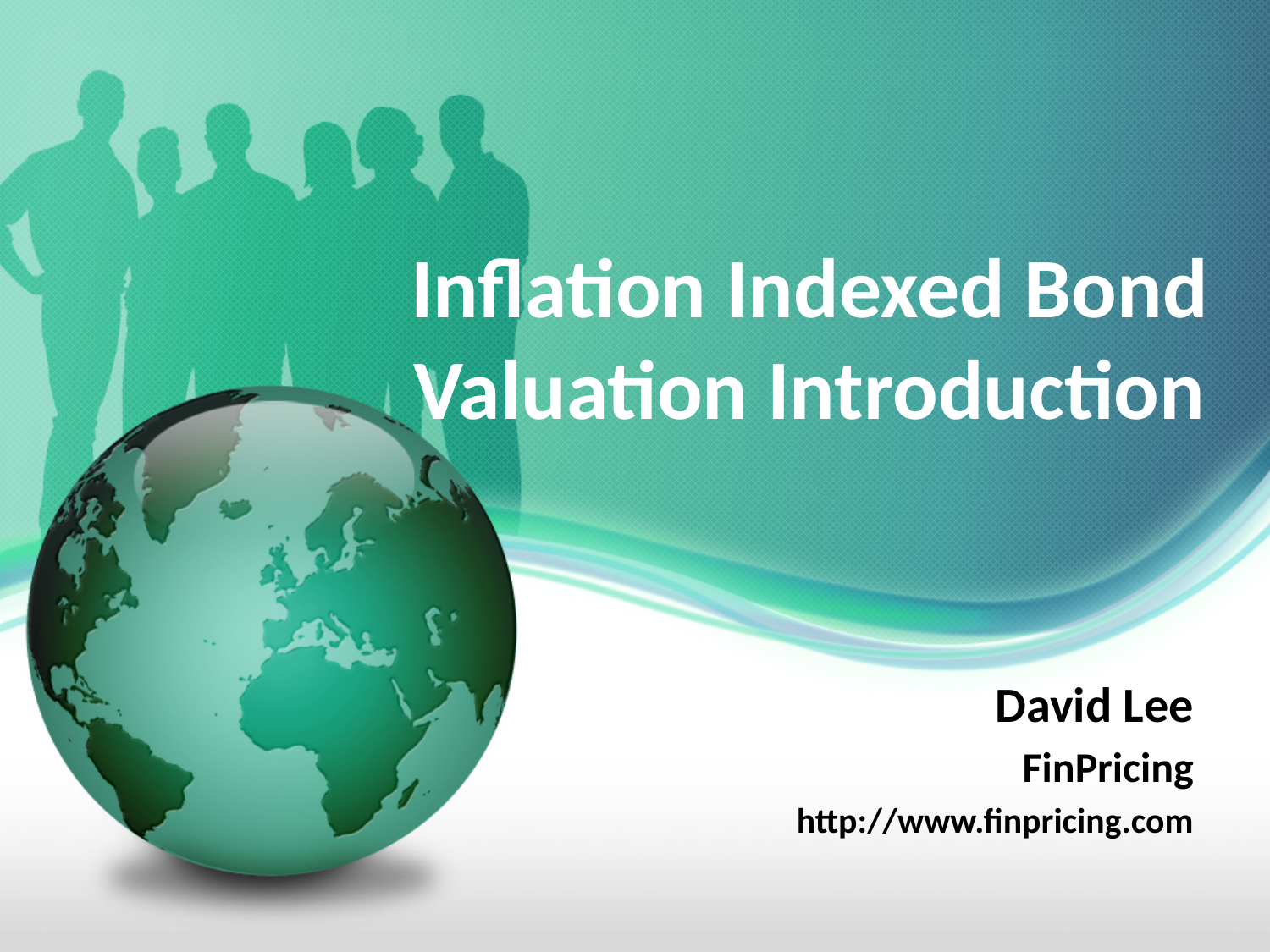

# Inflation Indexed Bond Valuation Introduction
David Lee
FinPricing
http://www.finpricing.com